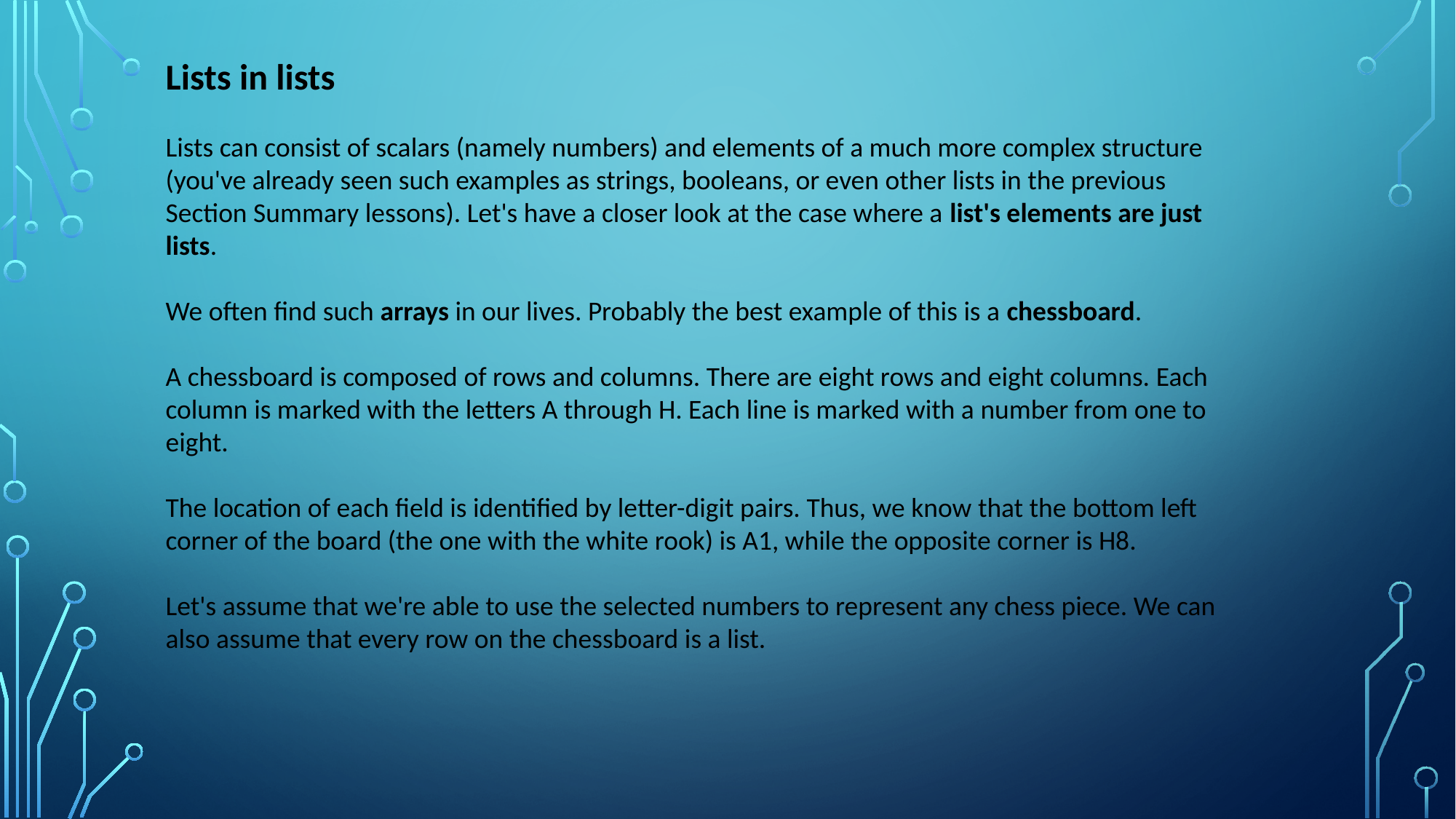

Lists in lists

Lists can consist of scalars (namely numbers) and elements of a much more complex structure (you've already seen such examples as strings, booleans, or even other lists in the previous Section Summary lessons). Let's have a closer look at the case where a list's elements are just lists.

We often find such arrays in our lives. Probably the best example of this is a chessboard.

A chessboard is composed of rows and columns. There are eight rows and eight columns. Each column is marked with the letters A through H. Each line is marked with a number from one to eight.

The location of each field is identified by letter-digit pairs. Thus, we know that the bottom left corner of the board (the one with the white rook) is A1, while the opposite corner is H8.

Let's assume that we're able to use the selected numbers to represent any chess piece. We can also assume that every row on the chessboard is a list.